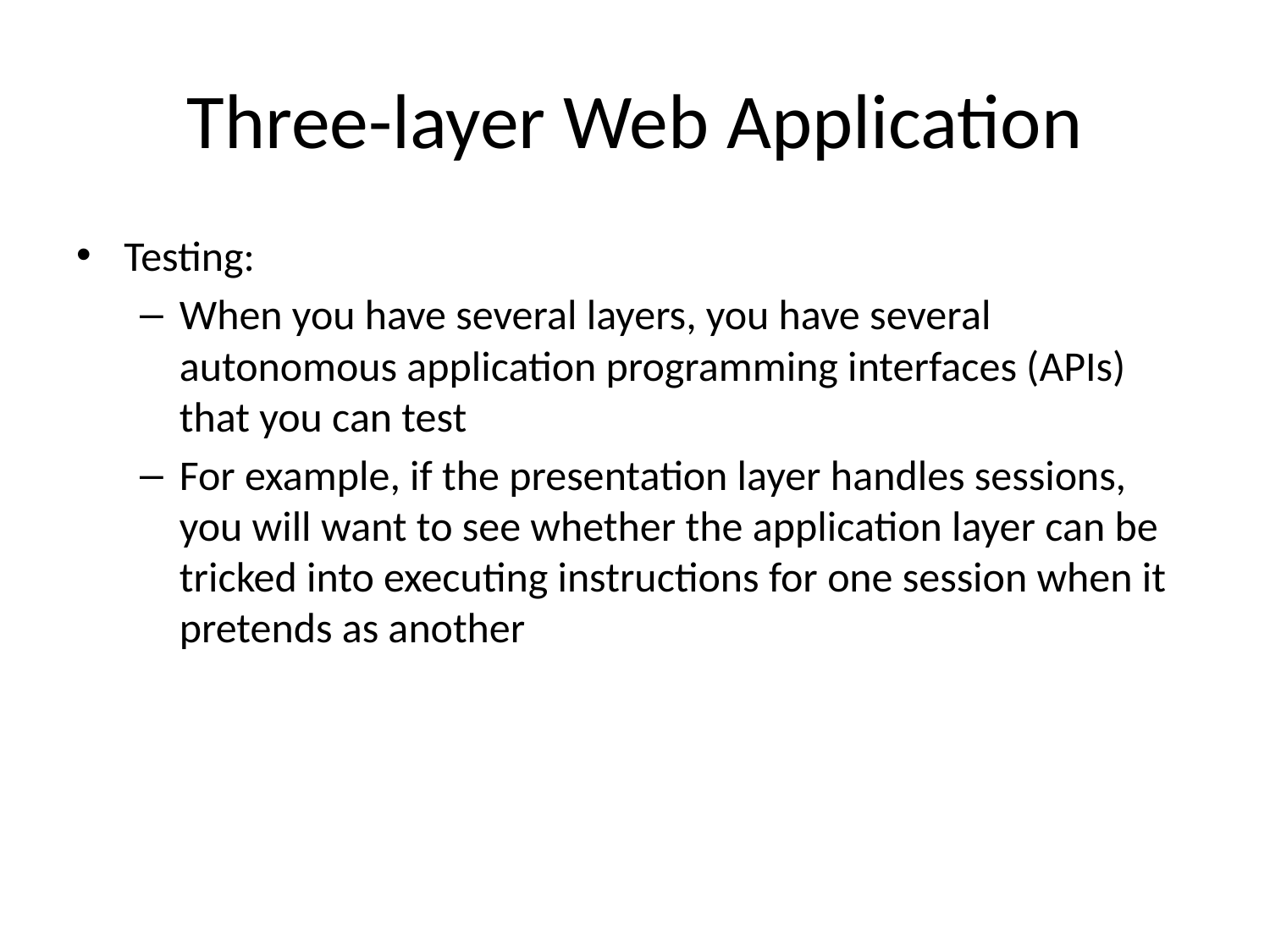

# Three-layer Web Application
Testing:
When you have several layers, you have several autonomous application programming interfaces (APIs) that you can test
For example, if the presentation layer handles sessions, you will want to see whether the application layer can be tricked into executing instructions for one session when it pretends as another